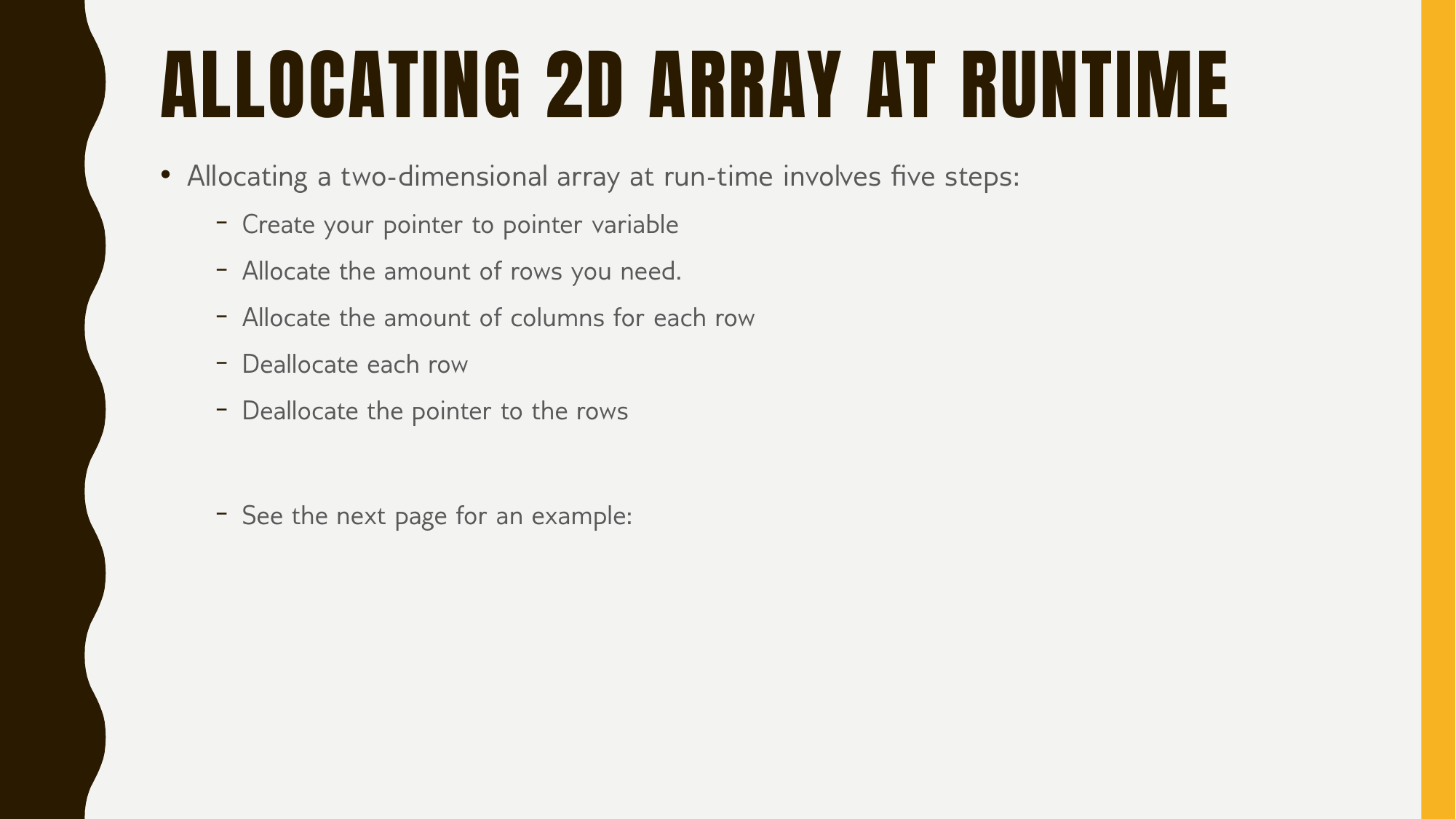

# Allocating 2d array at runtime
Allocating a two-dimensional array at run-time involves five steps:
Create your pointer to pointer variable
Allocate the amount of rows you need.
Allocate the amount of columns for each row
Deallocate each row
Deallocate the pointer to the rows

See the next page for an example: